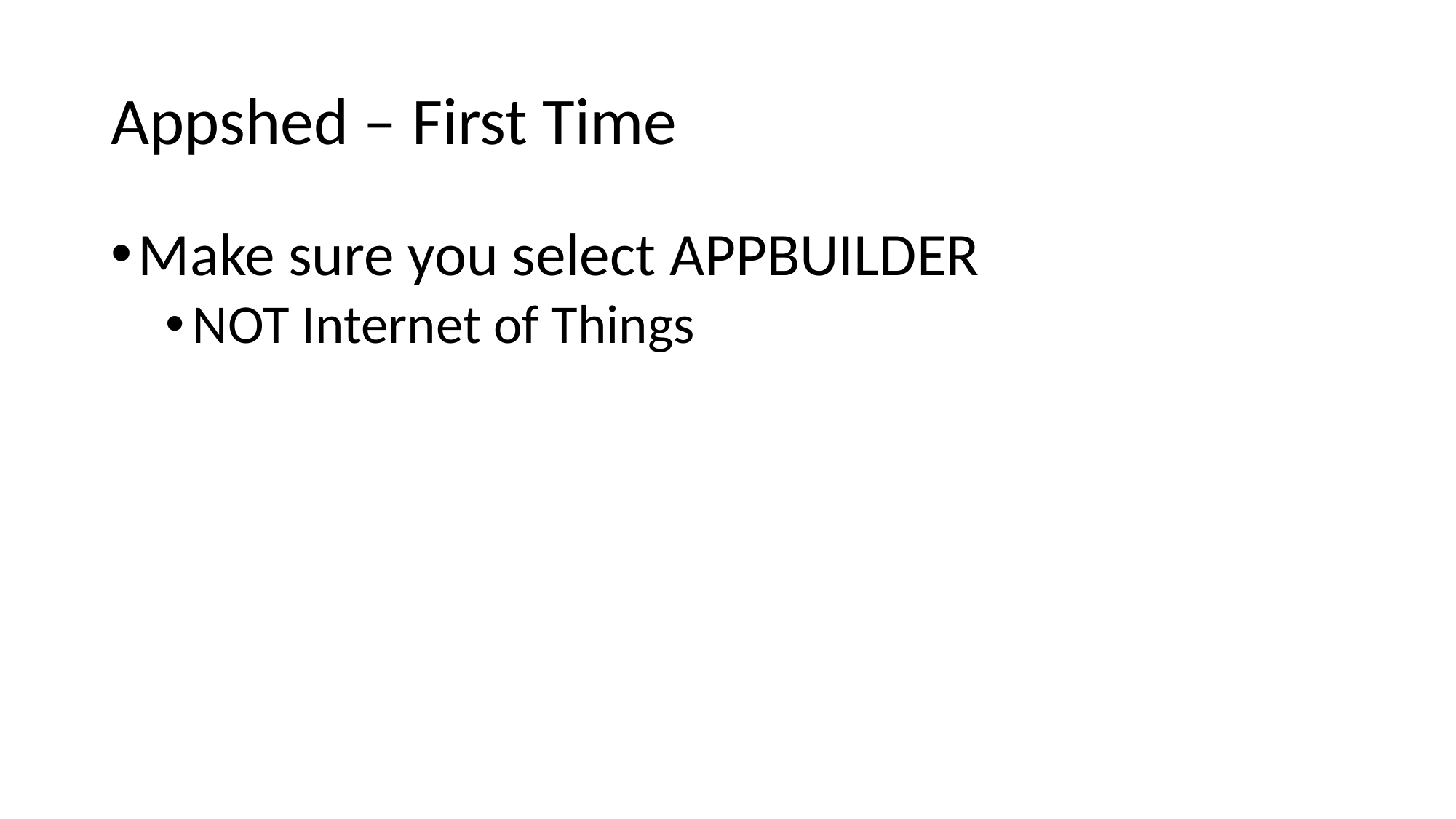

# Appshed – First Time
Make sure you select APPBUILDER
NOT Internet of Things